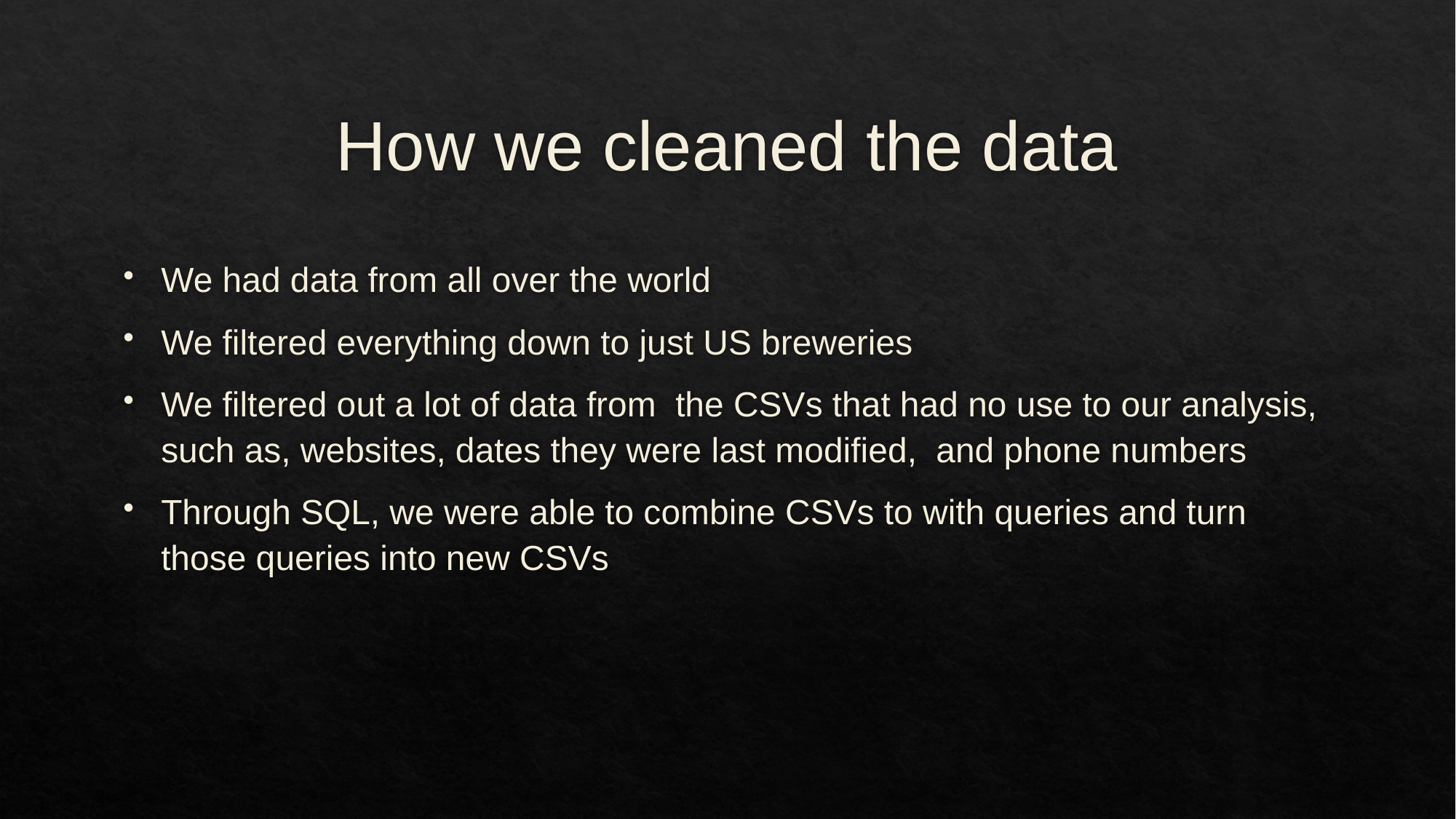

# How we cleaned the data
We had data from all over the world
We filtered everything down to just US breweries
We filtered out a lot of data from  the CSVs that had no use to our analysis, such as, websites, dates they were last modified,  and phone numbers
Through SQL, we were able to combine CSVs to with queries and turn those queries into new CSVs